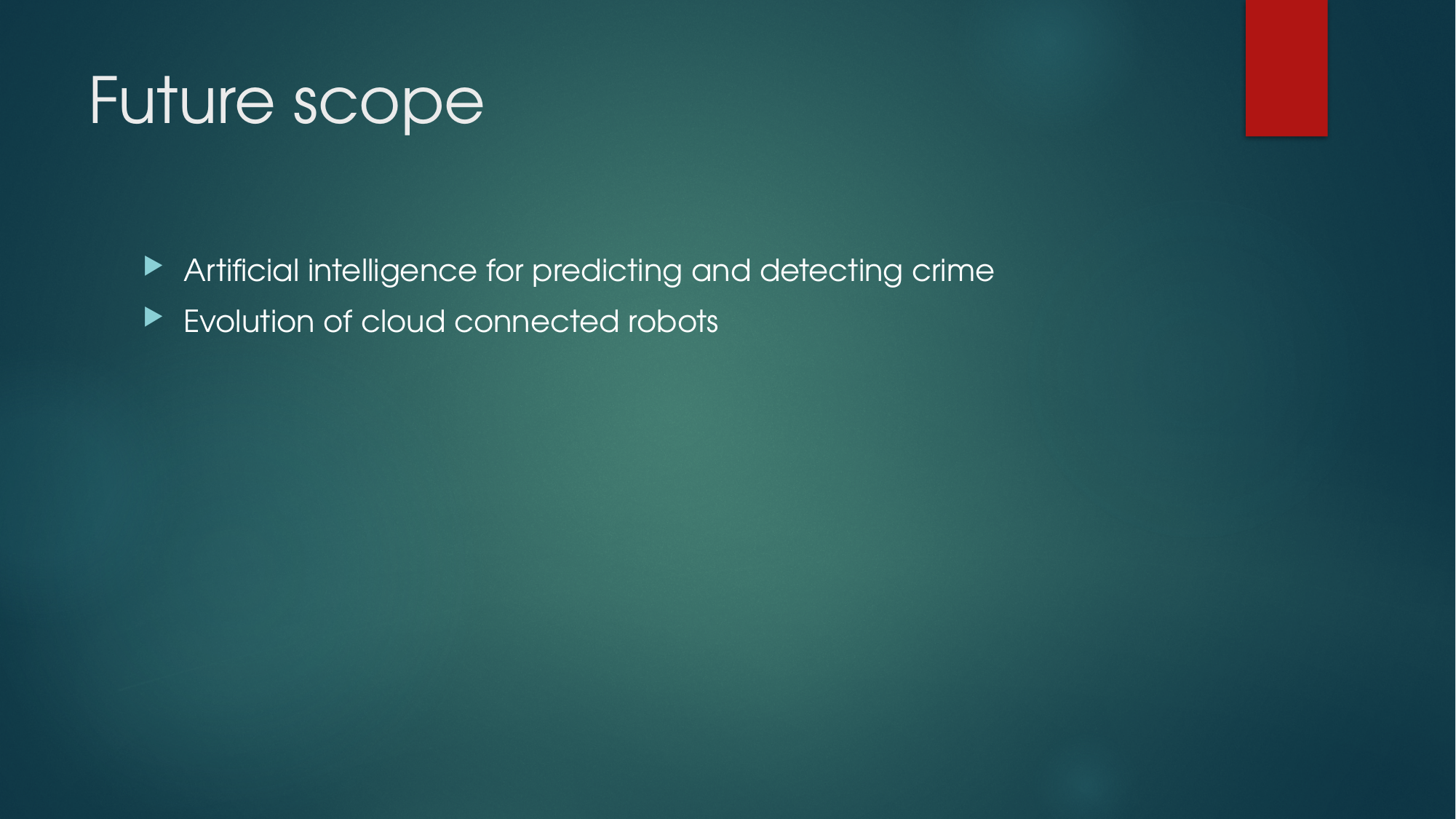

# Future scope
Artificial intelligence for predicting and detecting crime
Evolution of cloud connected robots